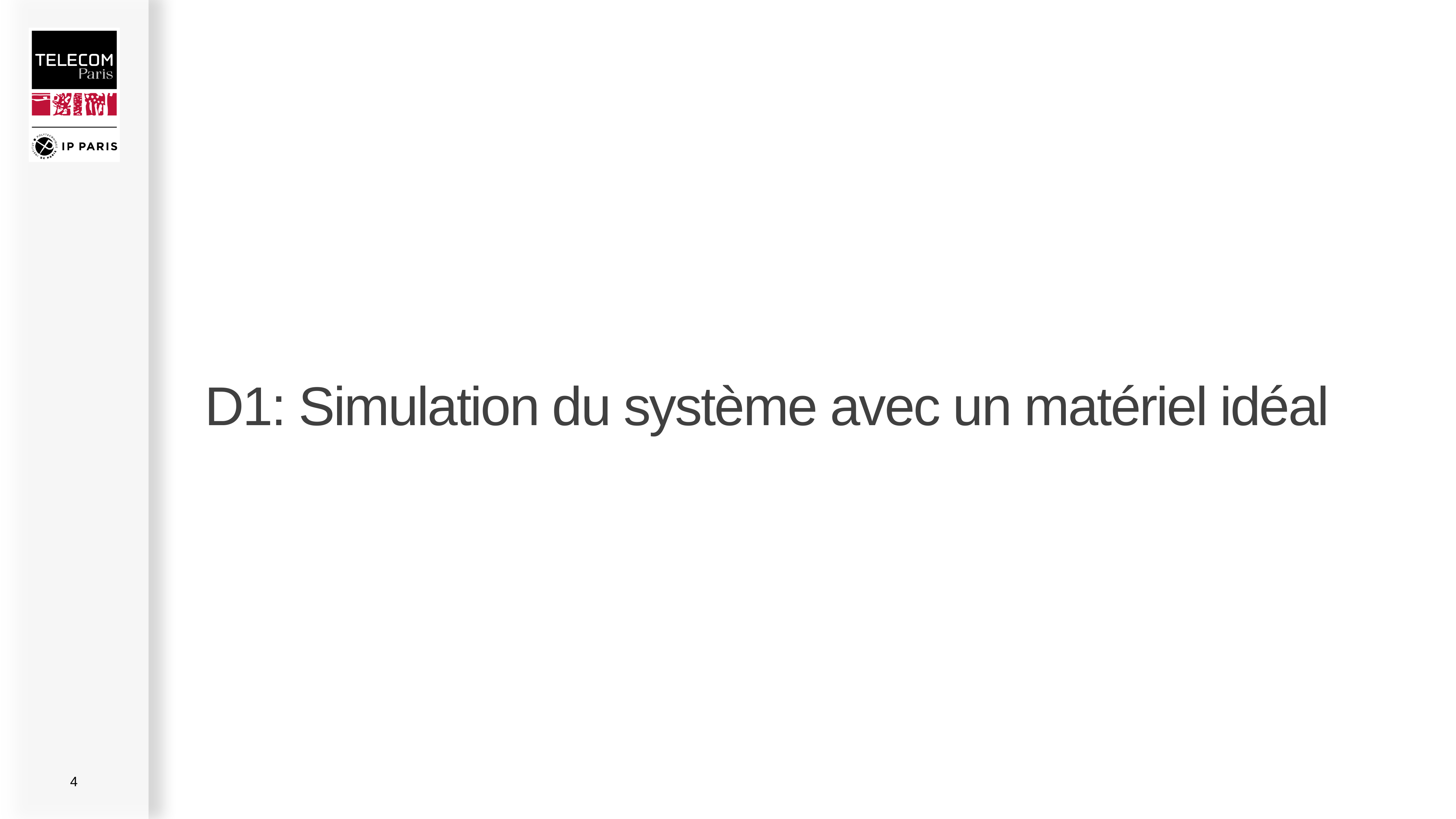

D1: Simulation du système avec un matériel idéal
4